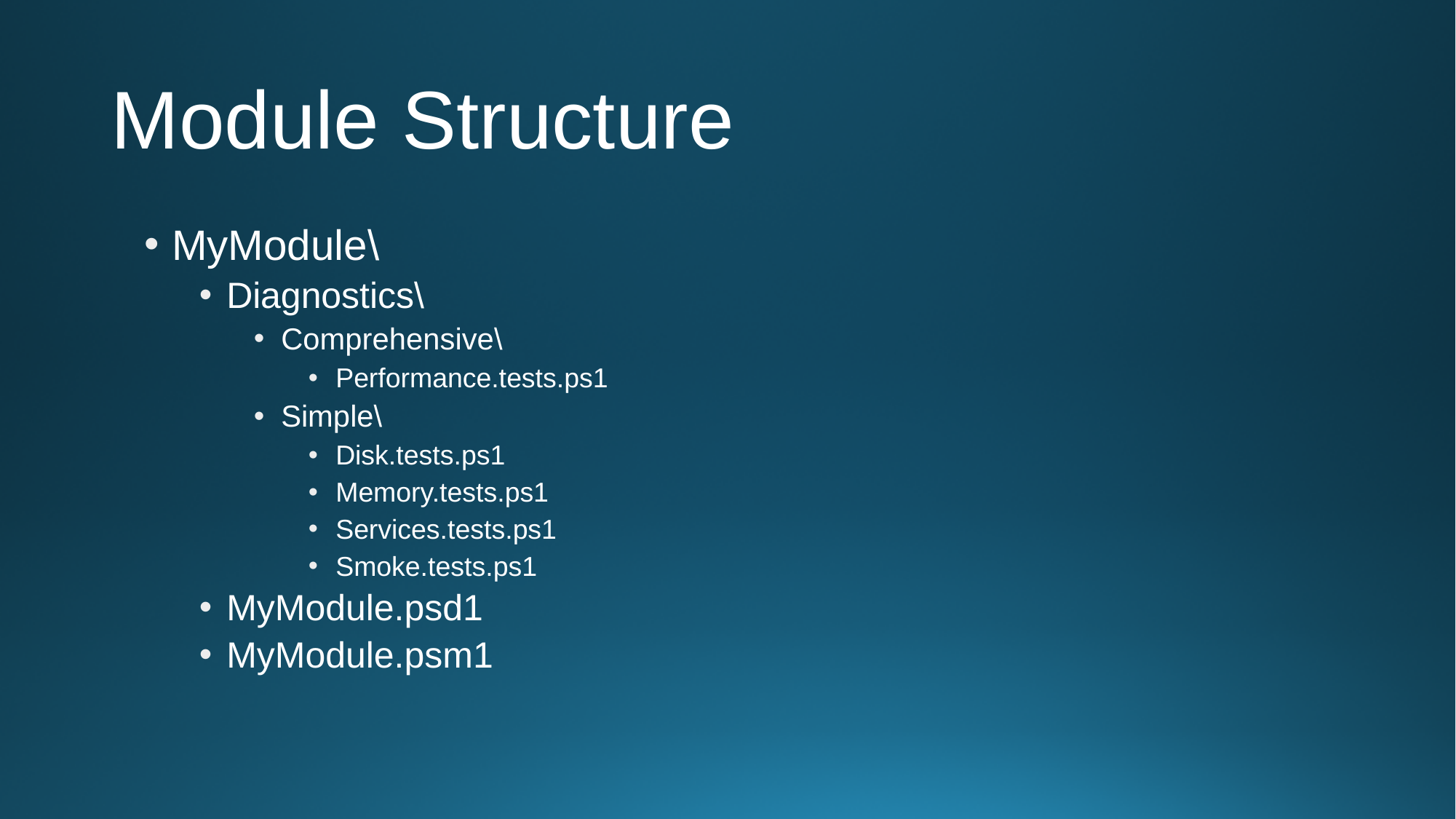

# Module Structure
MyModule\
Diagnostics\
Comprehensive\
Performance.tests.ps1
Simple\
Disk.tests.ps1
Memory.tests.ps1
Services.tests.ps1
Smoke.tests.ps1
MyModule.psd1
MyModule.psm1